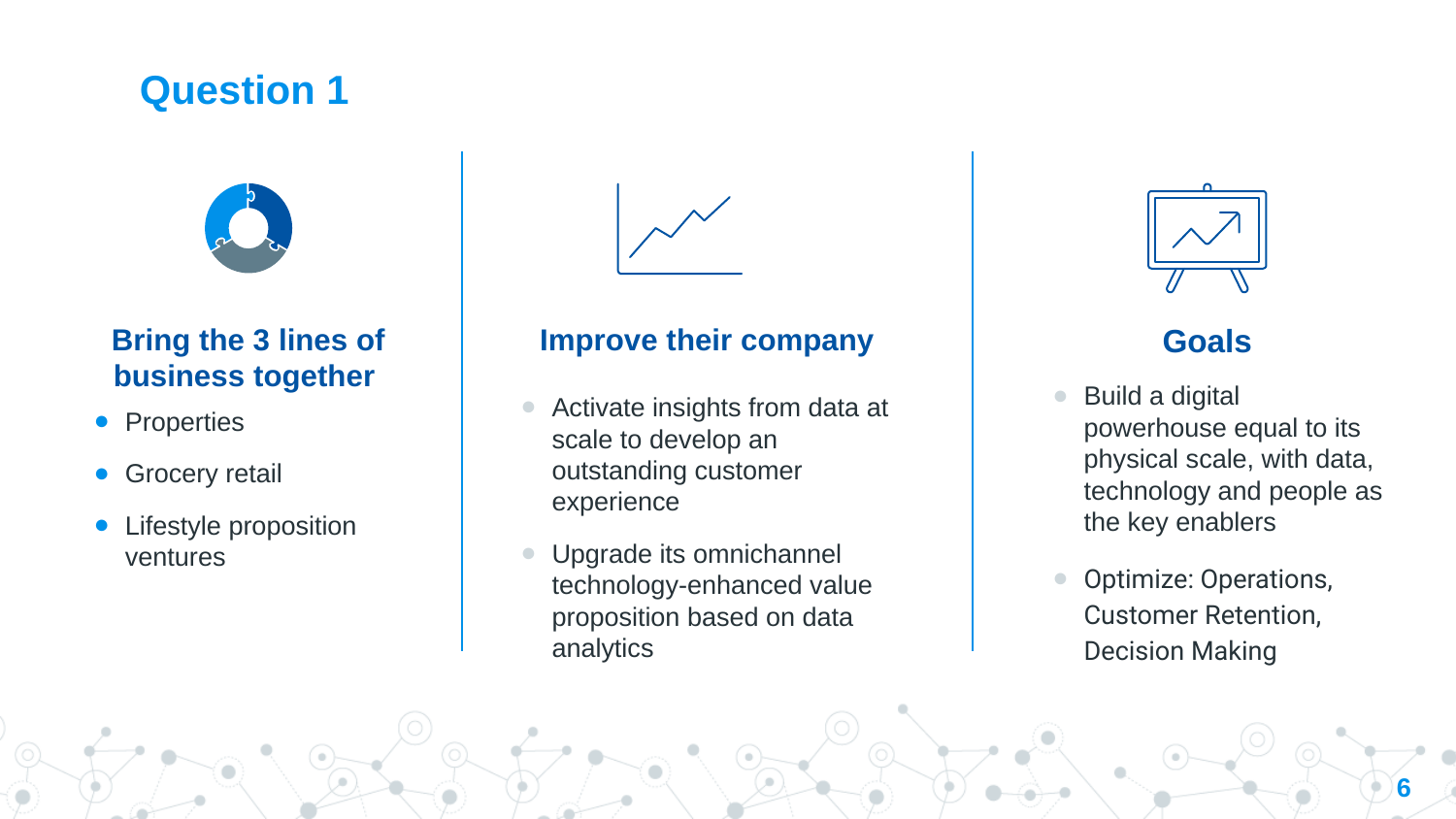

# Question 1

Bring the 3 lines of business together
Properties
Grocery retail
Lifestyle proposition ventures
Improve their company

Activate insights from data at scale to develop an outstanding customer experience
Upgrade its omnichannel technology-enhanced value proposition based on data analytics
Goals
Build a digital powerhouse equal to its physical scale, with data, technology and people as the key enablers
Optimize: Operations, Customer Retention, Decision Making

6